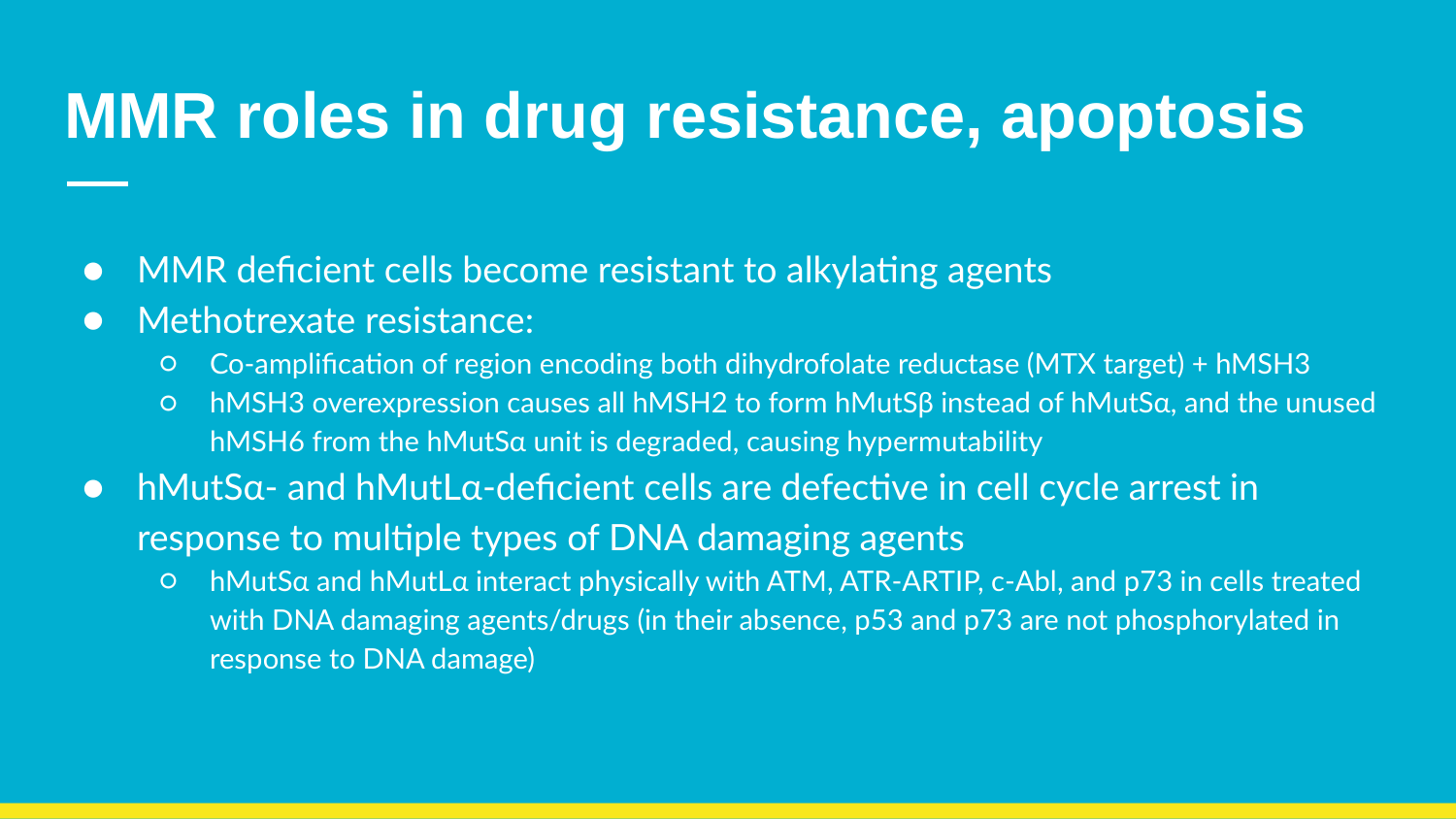

# MMR roles in drug resistance, apoptosis
MMR deficient cells become resistant to alkylating agents
Methotrexate resistance:
Co-amplification of region encoding both dihydrofolate reductase (MTX target) + hMSH3
hMSH3 overexpression causes all hMSH2 to form hMutSβ instead of hMutSα, and the unused hMSH6 from the hMutSα unit is degraded, causing hypermutability
hMutSα- and hMutLα-deficient cells are defective in cell cycle arrest in response to multiple types of DNA damaging agents
hMutSα and hMutLα interact physically with ATM, ATR-ARTIP, c-Abl, and p73 in cells treated with DNA damaging agents/drugs (in their absence, p53 and p73 are not phosphorylated in response to DNA damage)